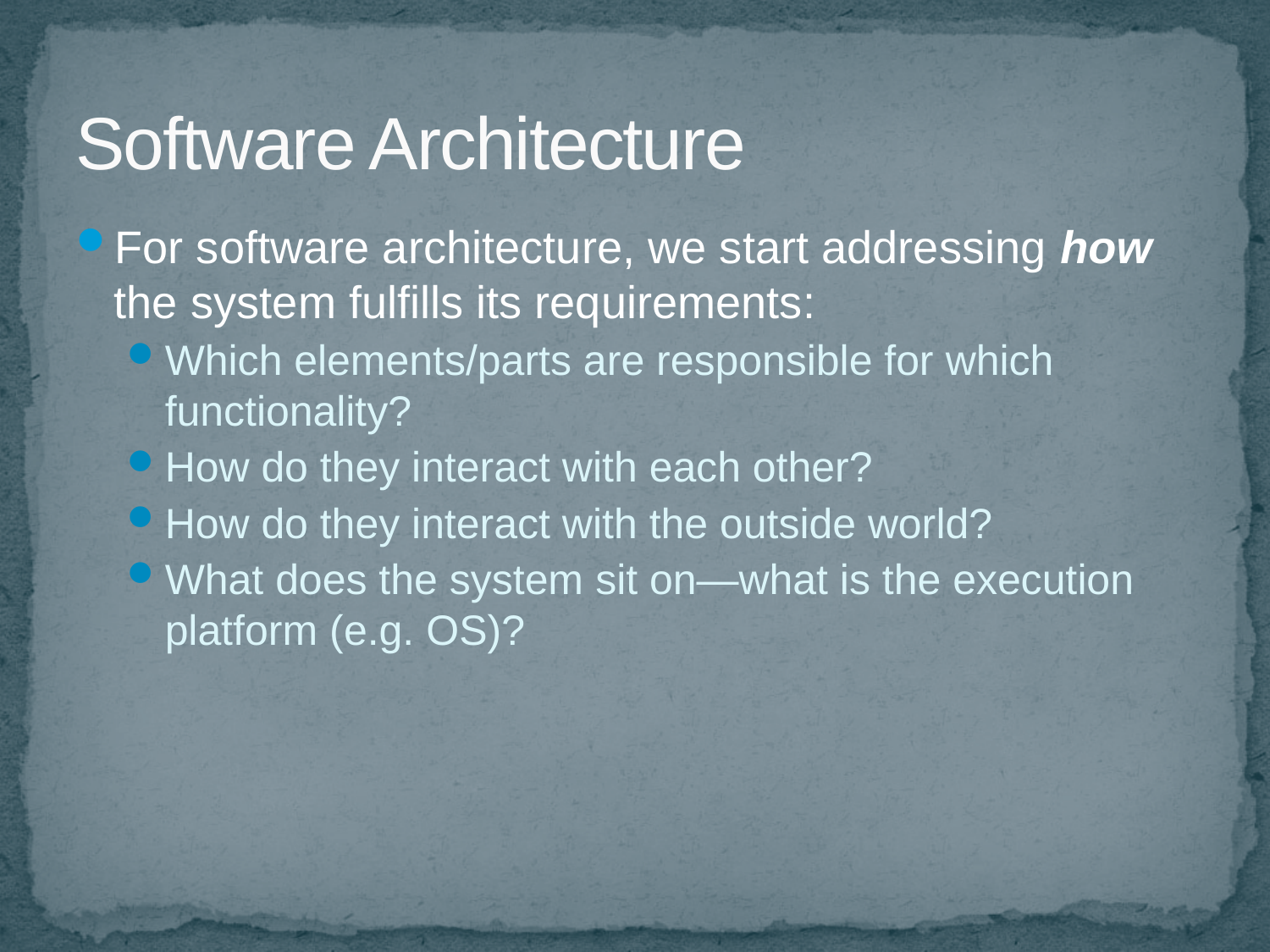

# Software Architecture
For software architecture, we start addressing how the system fulfills its requirements:
Which elements/parts are responsible for which functionality?
How do they interact with each other?
How do they interact with the outside world?
What does the system sit on—what is the execution platform (e.g. OS)?